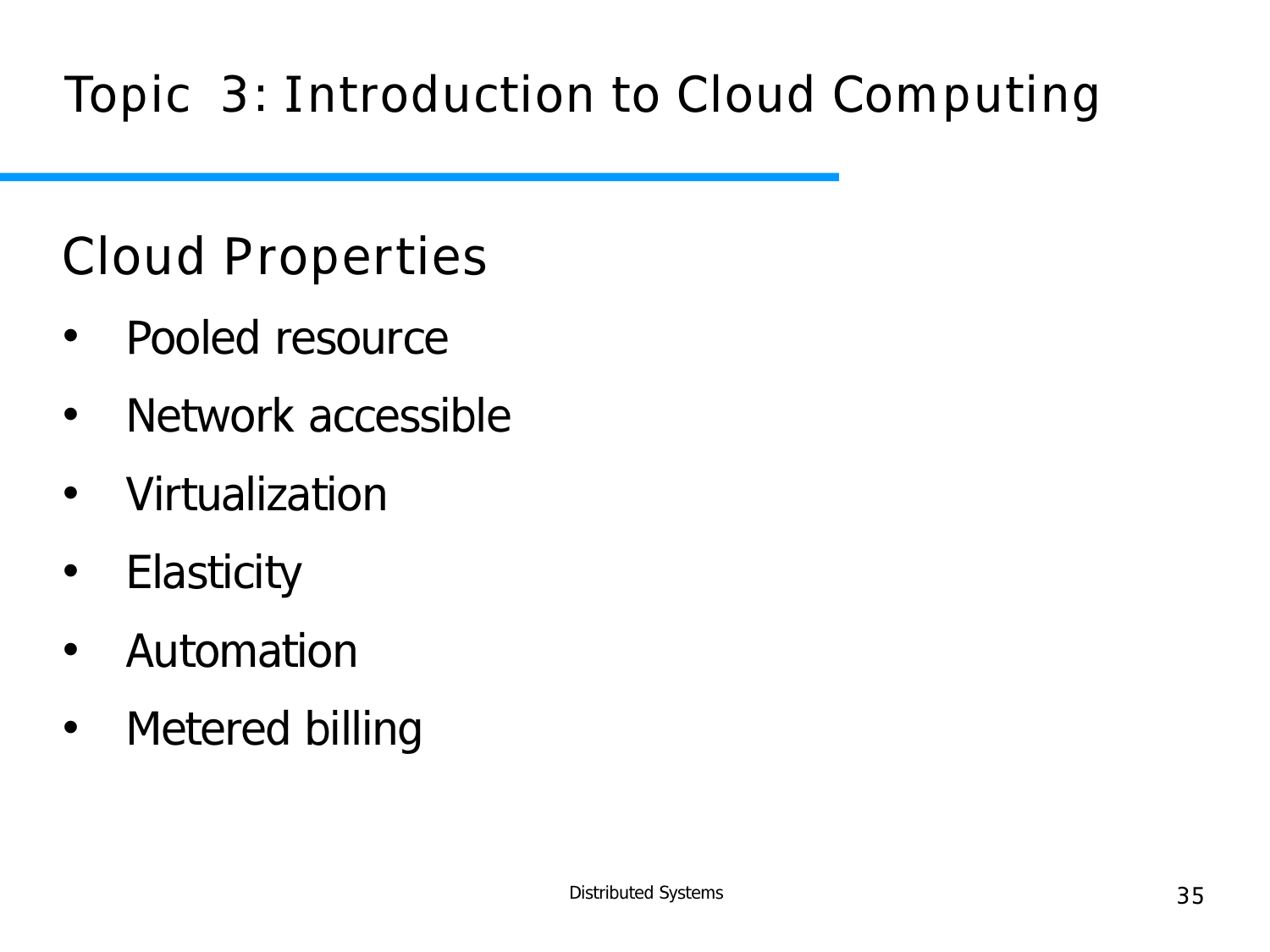

# Topic  3: Introduction to Cloud Computing
Cloud Properties
Pooled resource
Network accessible
Virtualization
Elasticity
Automation
Metered billing
Distributed Systems
35